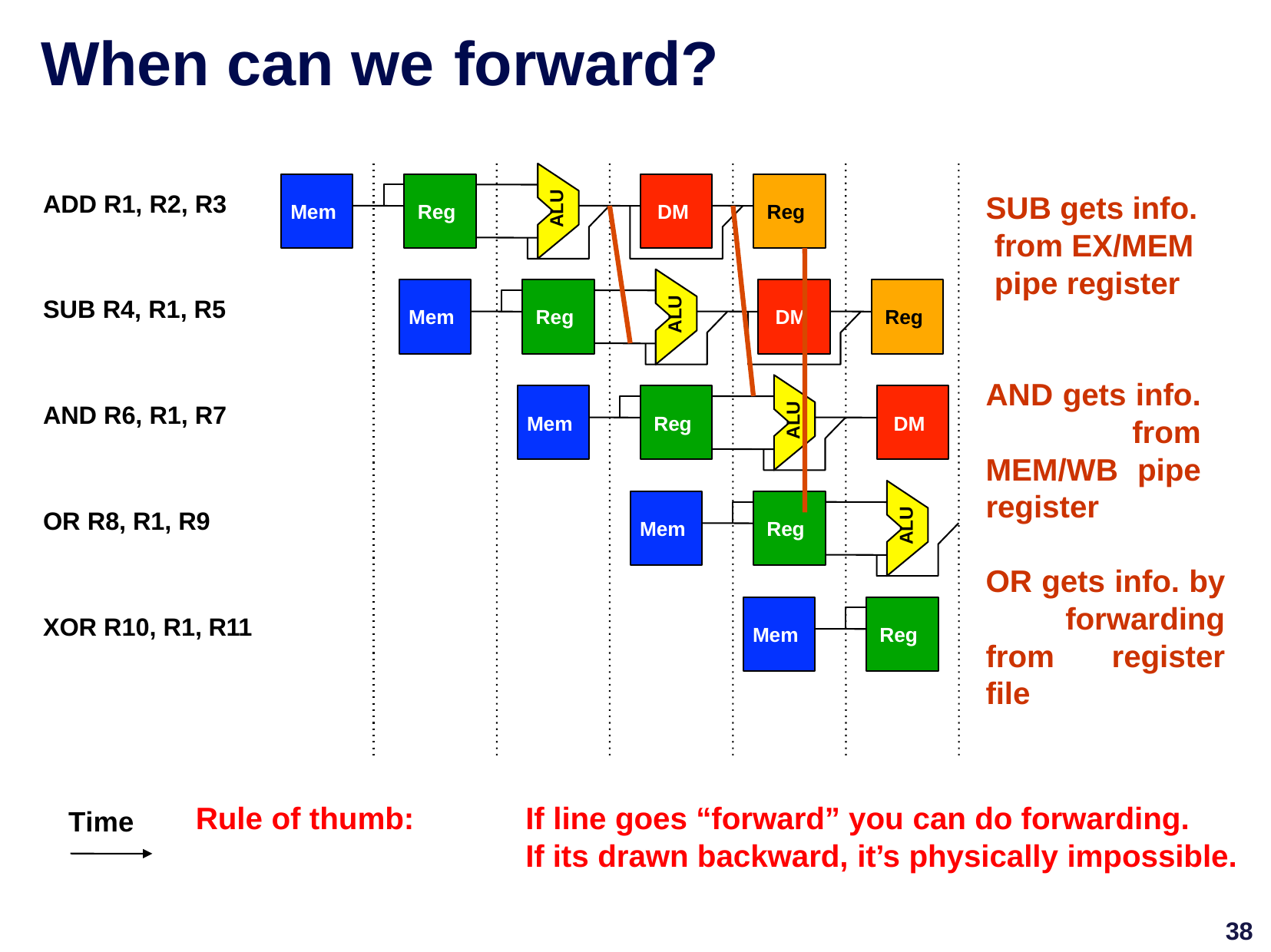

# When can we	forward?

ADD R1, R2, R3
SUB gets info.  from EX/MEM  pipe register
ALU
Mem
Reg
DM
Reg

SUB R4, R1, R5
ALU
Mem
Reg
DM
Reg

AND gets info.  from MEM/WB  pipe register

AND R6, R1, R7
ALU
Mem
Reg
DM

OR R8, R1, R9
ALU
Mem
Reg
OR gets info. by  forwarding from  register file

XOR R10, R1, R11
Mem
Reg
Rule of thumb:
If line goes “forward” you can do forwarding.
If its drawn backward, it’s physically impossible.
Time

38